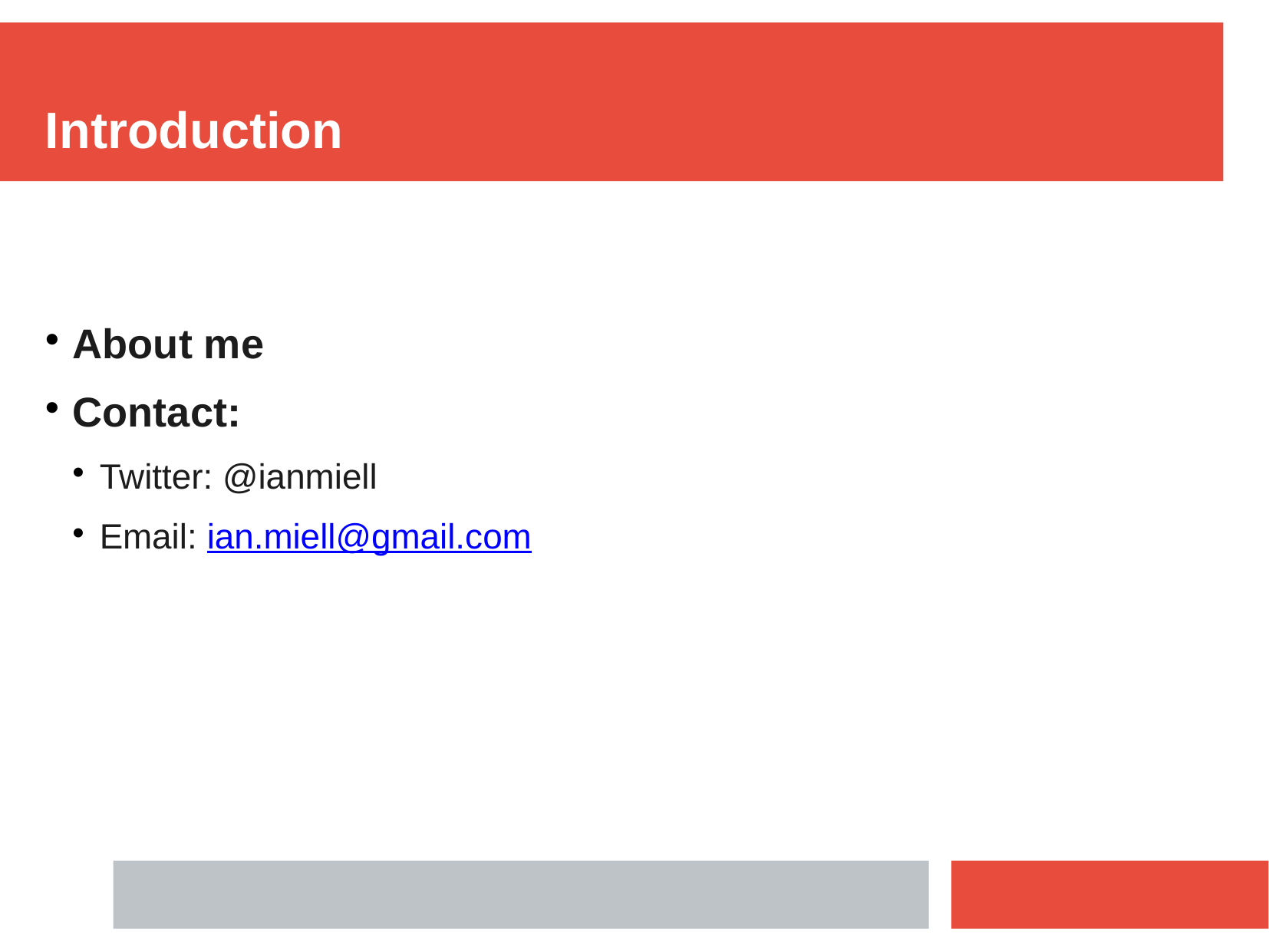

Introduction

About me
Contact:
Twitter: @ianmiell
Email: ian.miell@gmail.com